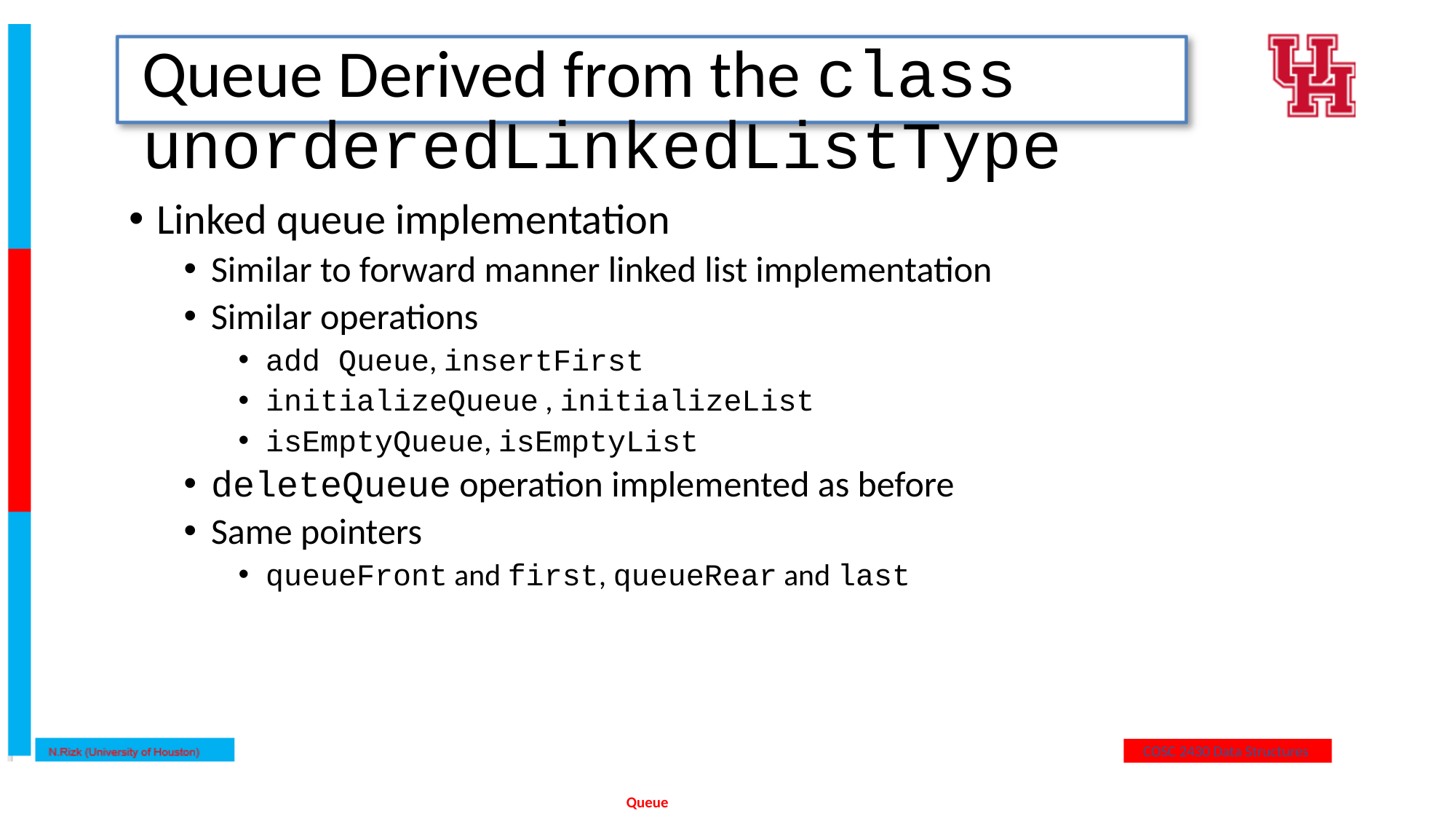

# Queue Derived from the class unorderedLinkedListType
Linked queue implementation
Similar to forward manner linked list implementation
Similar operations
add Queue, insertFirst
initializeQueue , initializeList
isEmptyQueue, isEmptyList
deleteQueue operation implemented as before
Same pointers
queueFront and first, queueRear and last